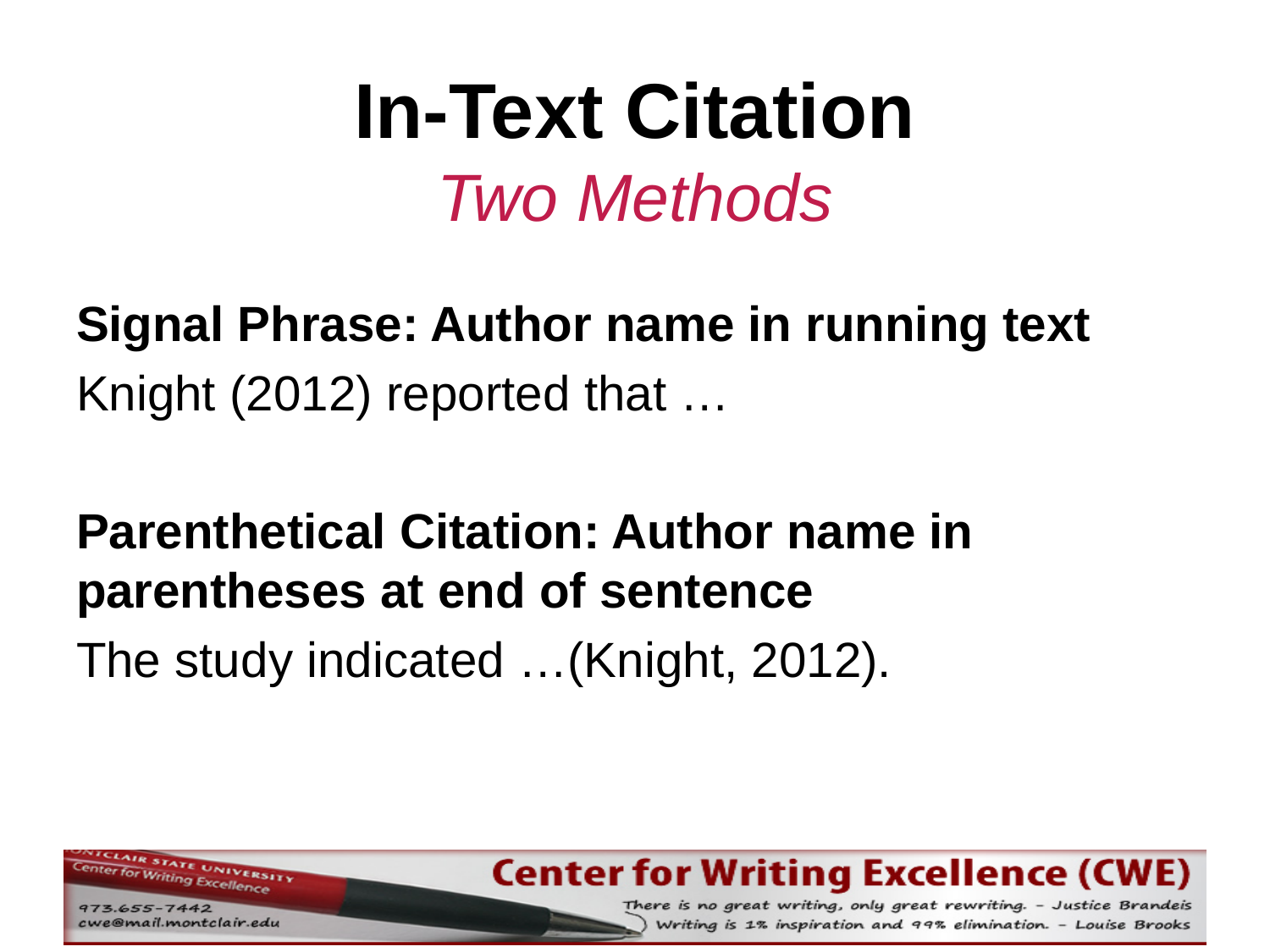

# In-Text Citation Two Methods
Signal Phrase: Author name in running text
Knight (2012) reported that …

Parenthetical Citation: Author name in parentheses at end of sentence
The study indicated …(Knight, 2012).